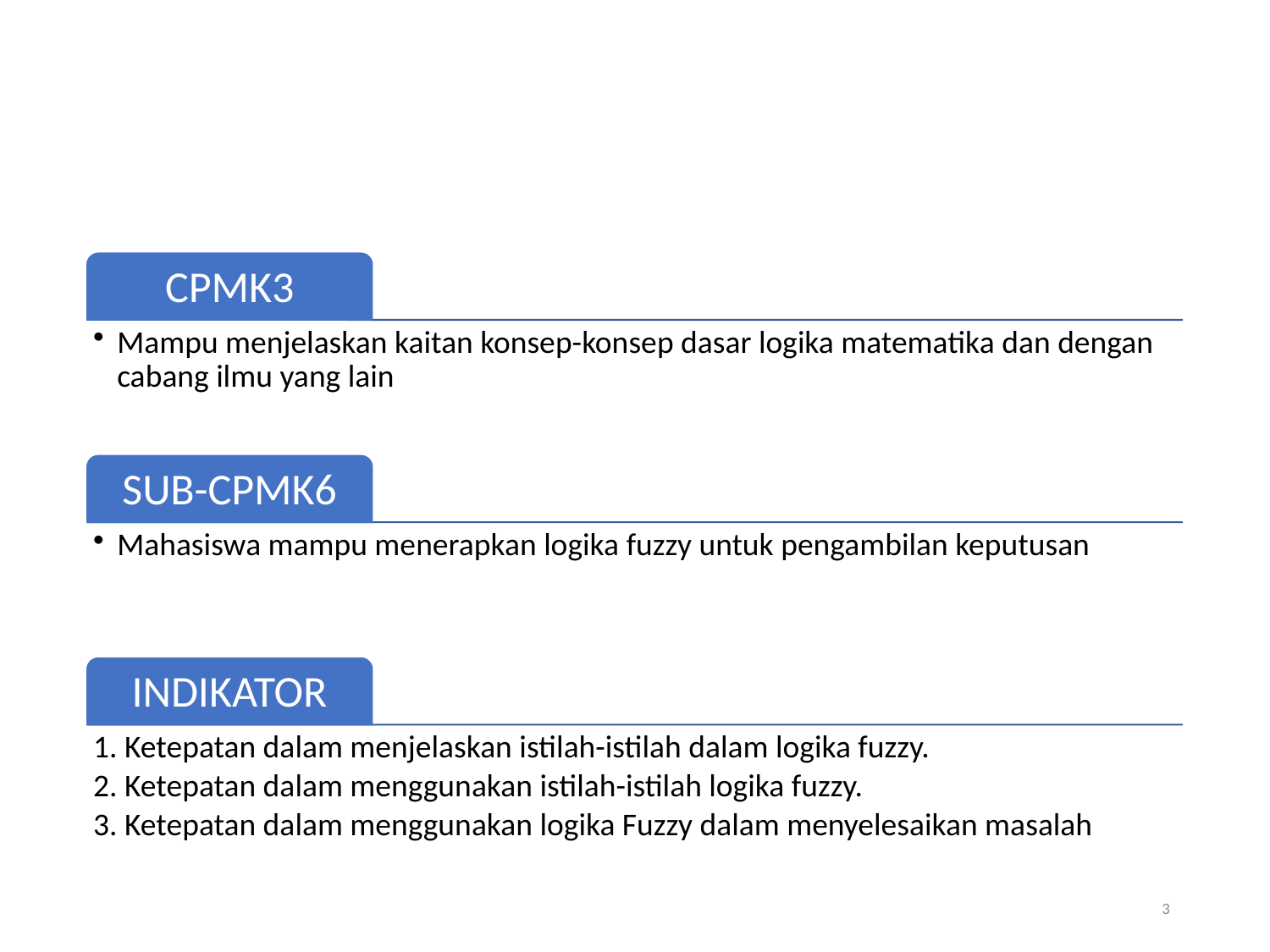

#

CPMK3
Mampu menjelaskan kaitan konsep-konsep dasar logika matematika dan dengan cabang ilmu yang lain

SUB-CPMK6
Mahasiswa mampu menerapkan logika fuzzy untuk pengambilan keputusan

INDIKATOR
1. Ketepatan dalam menjelaskan istilah-istilah dalam logika fuzzy.
2. Ketepatan dalam menggunakan istilah-istilah logika fuzzy.
3. Ketepatan dalam menggunakan logika Fuzzy dalam menyelesaikan masalah
3